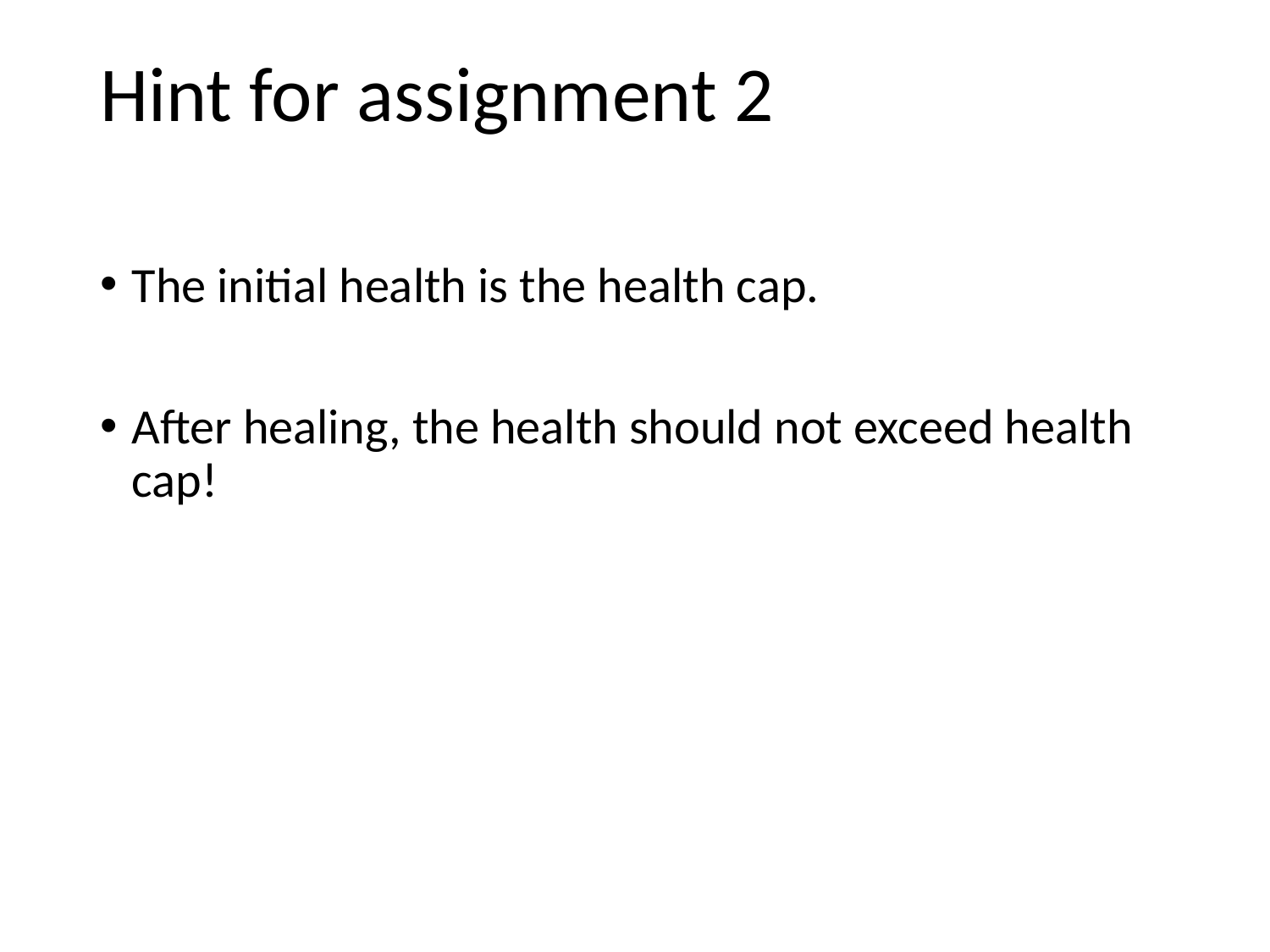

# Hint for assignment 2
The initial health is the health cap.

After healing, the health should not exceed health cap!